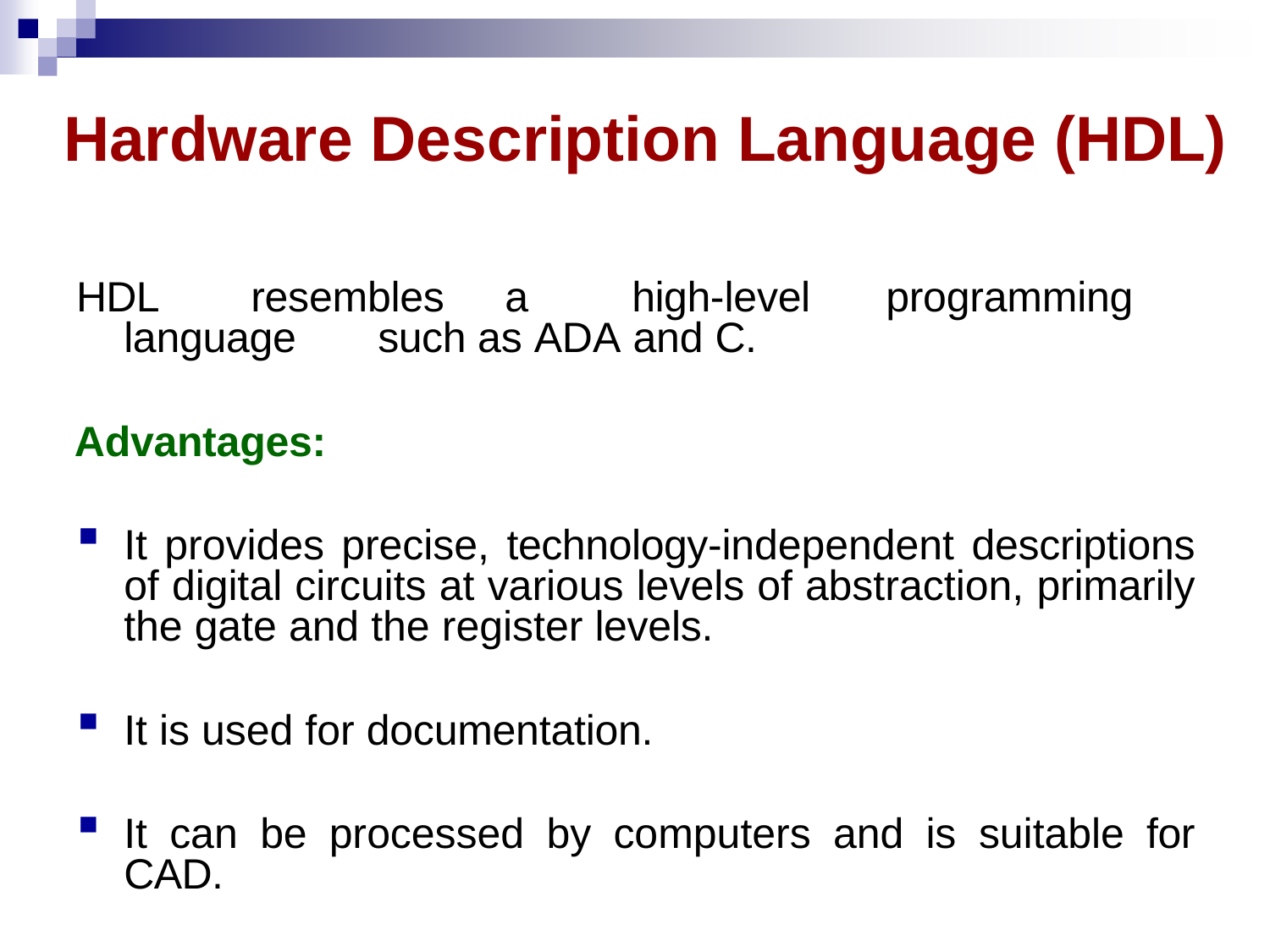

# Hardware Description Language (HDL)
HDL	resembles	a	high-level	programming	language	such as ADA and C.

Advantages:

It provides precise, technology-independent descriptions of digital circuits at various levels of abstraction, primarily the gate and the register levels.

It is used for documentation.

It can be processed by computers and is suitable for CAD.